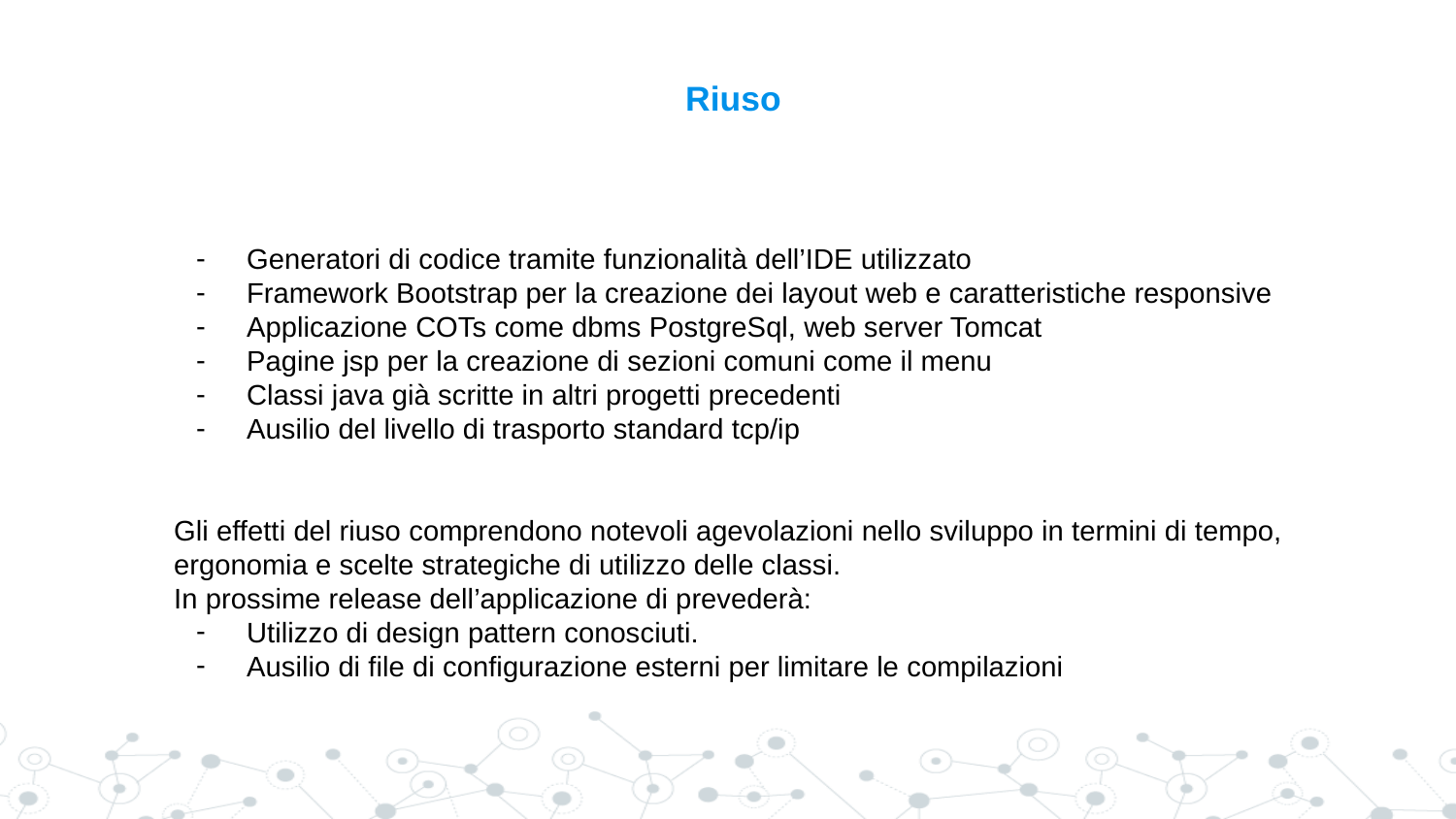

# Riuso

Generatori di codice tramite funzionalità dell’IDE utilizzato
Framework Bootstrap per la creazione dei layout web e caratteristiche responsive
Applicazione COTs come dbms PostgreSql, web server Tomcat
Pagine jsp per la creazione di sezioni comuni come il menu
Classi java già scritte in altri progetti precedenti
Ausilio del livello di trasporto standard tcp/ip

Gli effetti del riuso comprendono notevoli agevolazioni nello sviluppo in termini di tempo, ergonomia e scelte strategiche di utilizzo delle classi.
In prossime release dell’applicazione di prevederà:
Utilizzo di design pattern conosciuti.
Ausilio di file di configurazione esterni per limitare le compilazioni